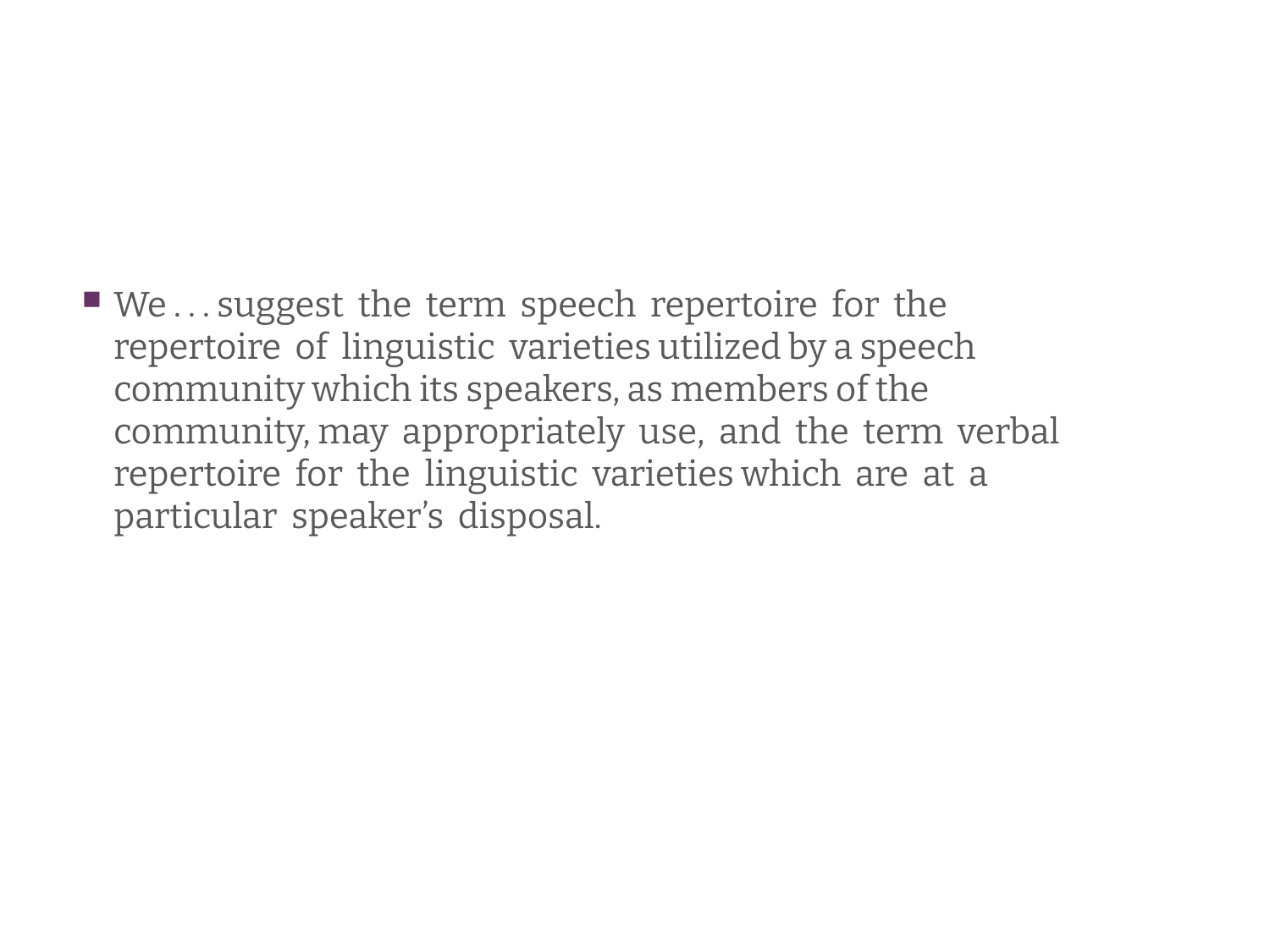

#
We . . . suggest  the  term  speech  repertoire  for  the  repertoire  of  linguistic  varieties utilized by a speech community which its speakers, as members of the community, may  appropriately  use,  and  the  term  verbal  repertoire  for  the  linguistic  varieties which  are  at  a  particular  speaker’s  disposal.